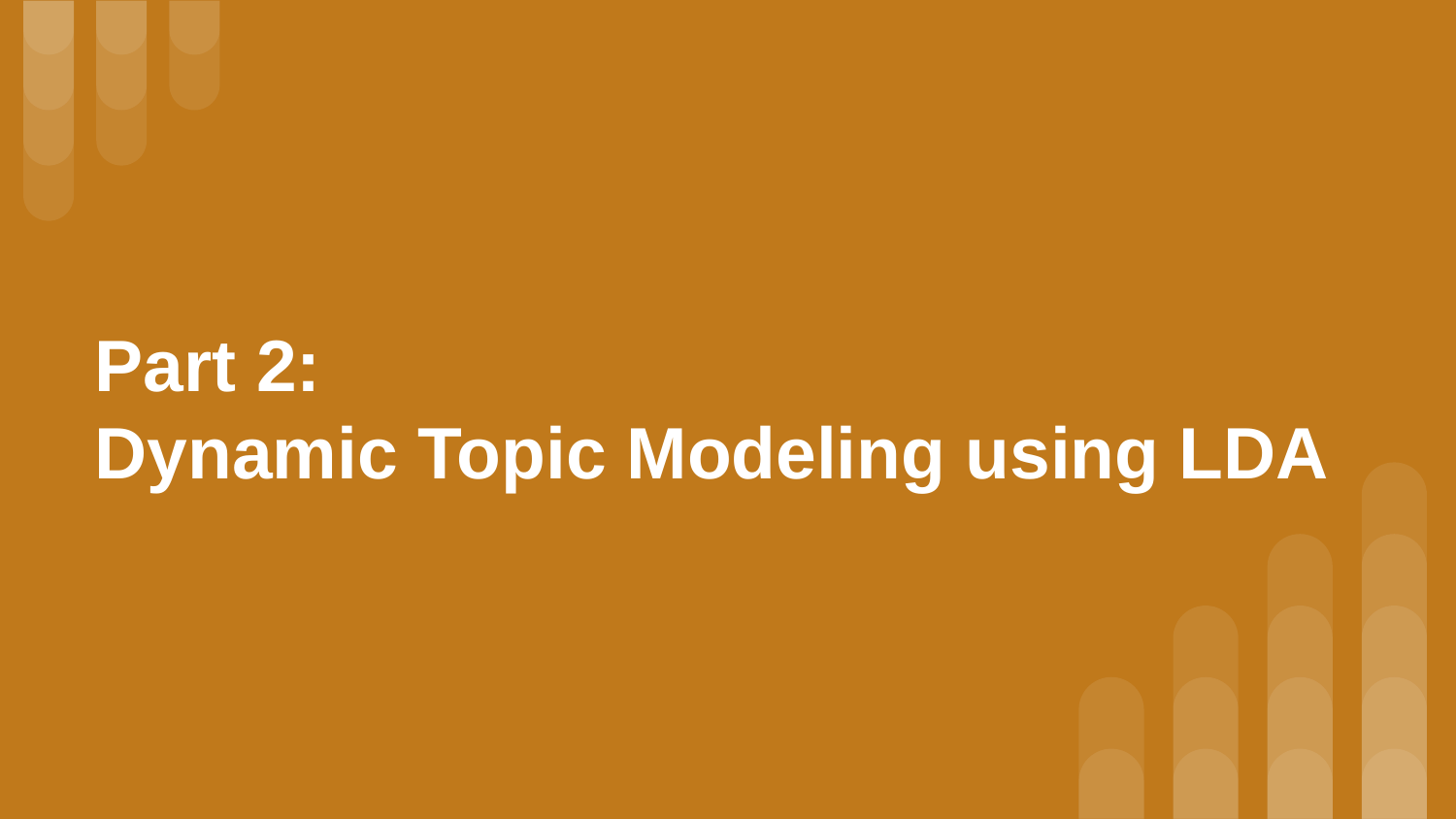

# Part 2:
Dynamic Topic Modeling using LDA